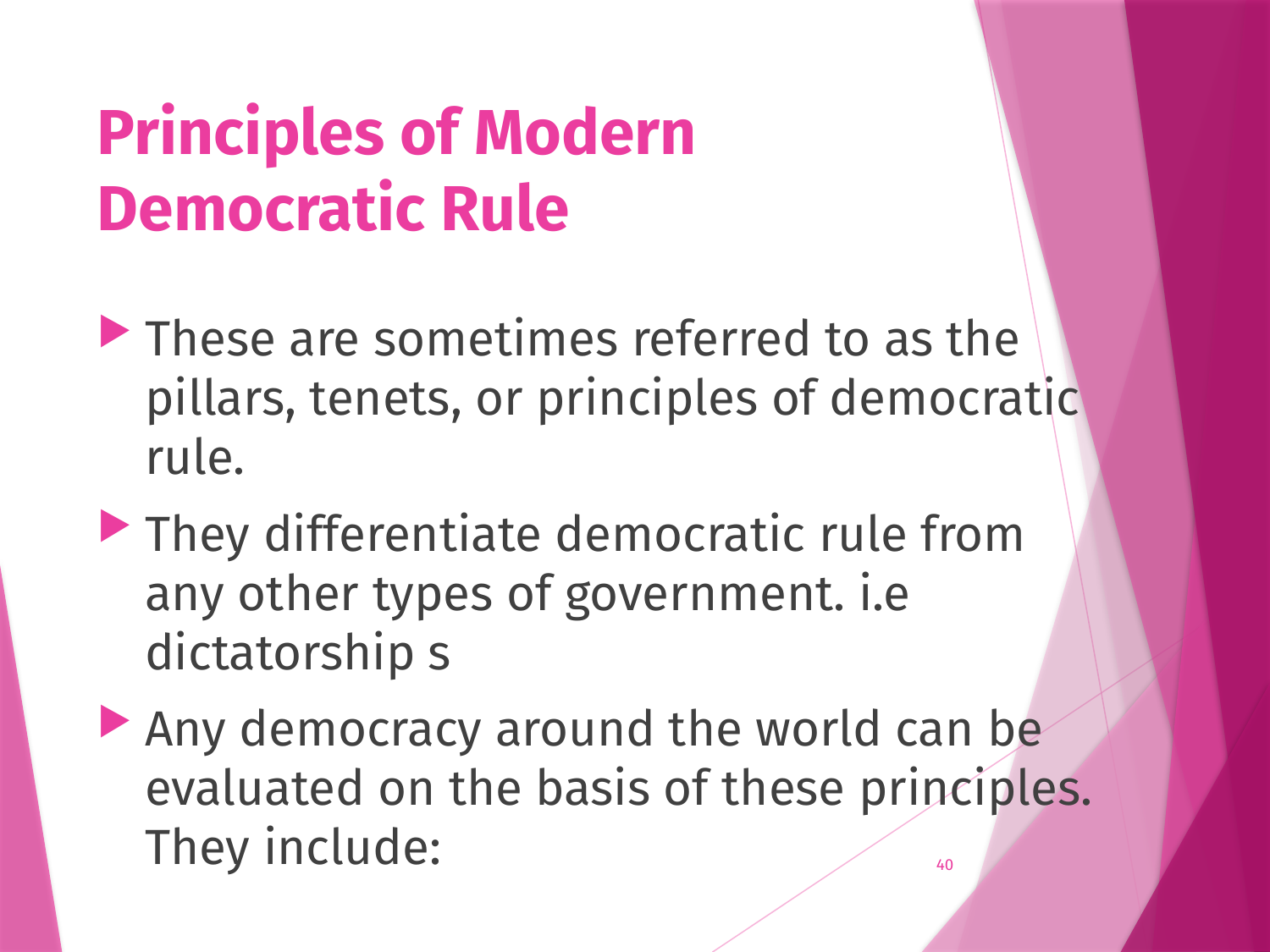

# Principles of Modern Democratic Rule
These are sometimes referred to as the pillars, tenets, or principles of democratic rule.
They differentiate democratic rule from any other types of government. i.e dictatorship s
Any democracy around the world can be evaluated on the basis of these principles. They include:
40